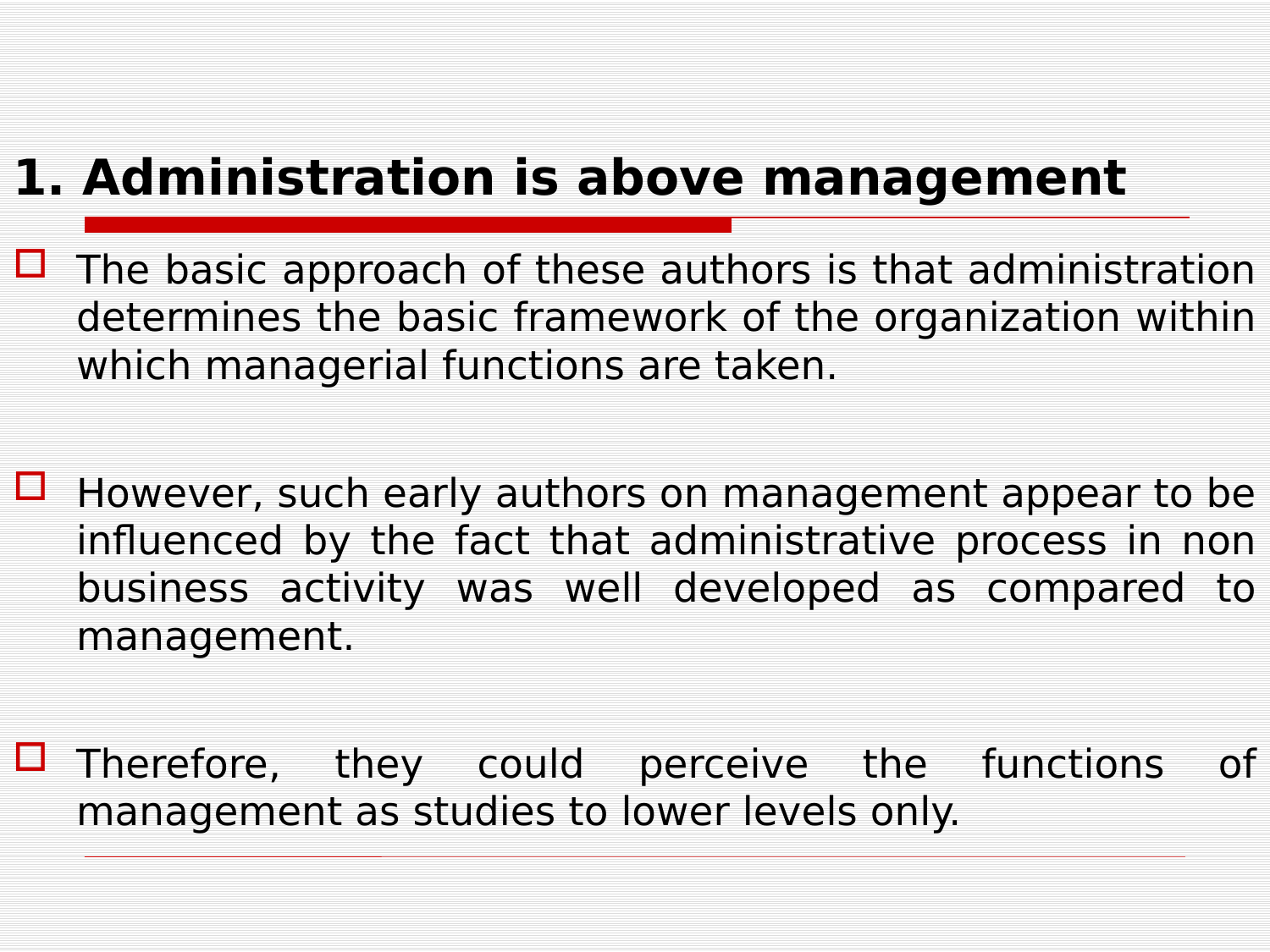

# 1. Administration is above management
The basic approach of these authors is that administration determines the basic framework of the organization within which managerial functions are taken.

However, such early authors on management appear to be influenced by the fact that administrative process in non business activity was well developed as compared to management.

Therefore, they could perceive the functions of management as studies to lower levels only.